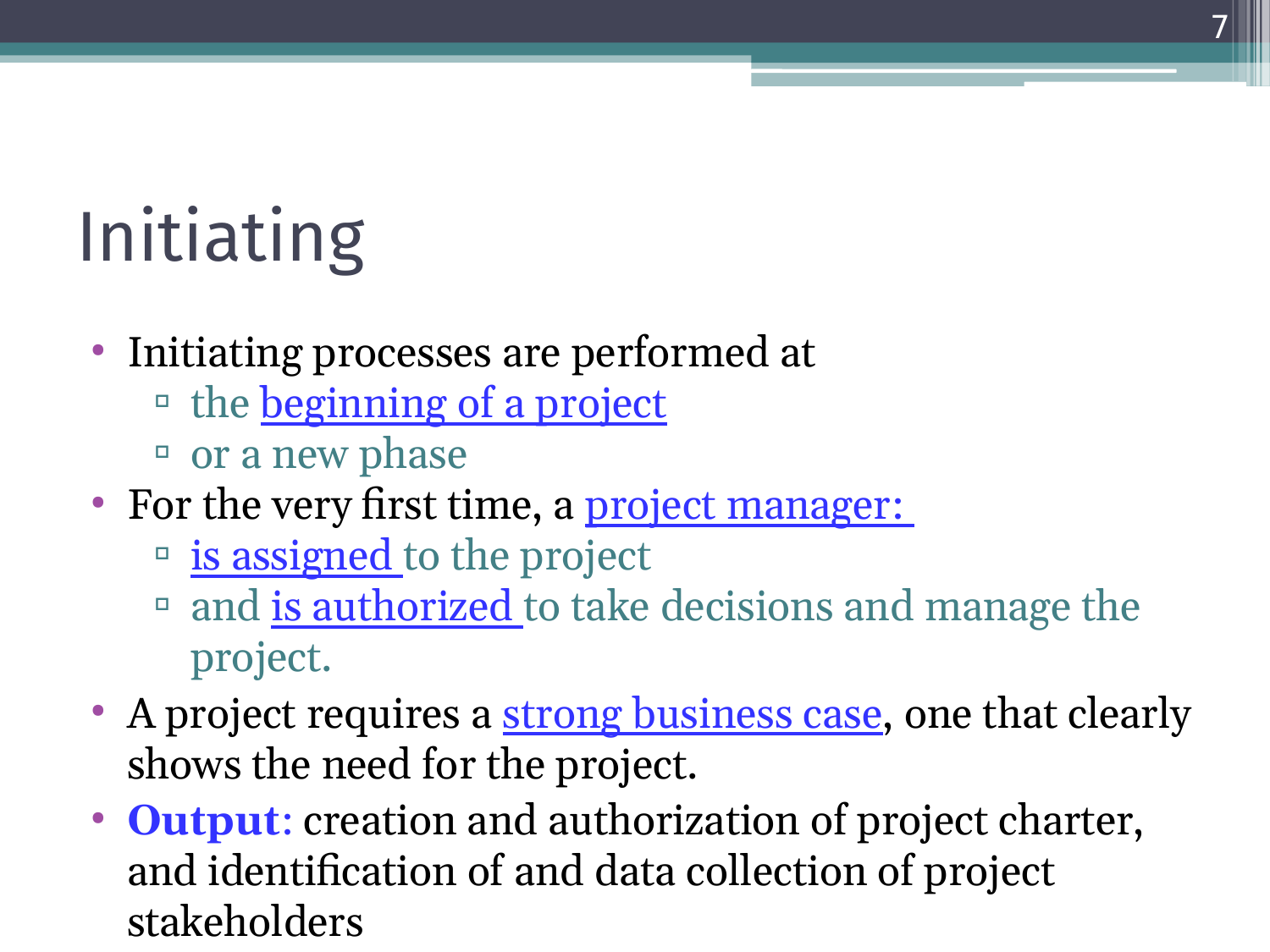

7
# Initiating
Initiating processes are performed at
the beginning of a project
or a new phase
For the very first time, a project manager:
is assigned to the project
and is authorized to take decisions and manage the project.
A project requires a strong business case, one that clearly shows the need for the project.
Output: creation and authorization of project charter, and identification of and data collection of project stakeholders